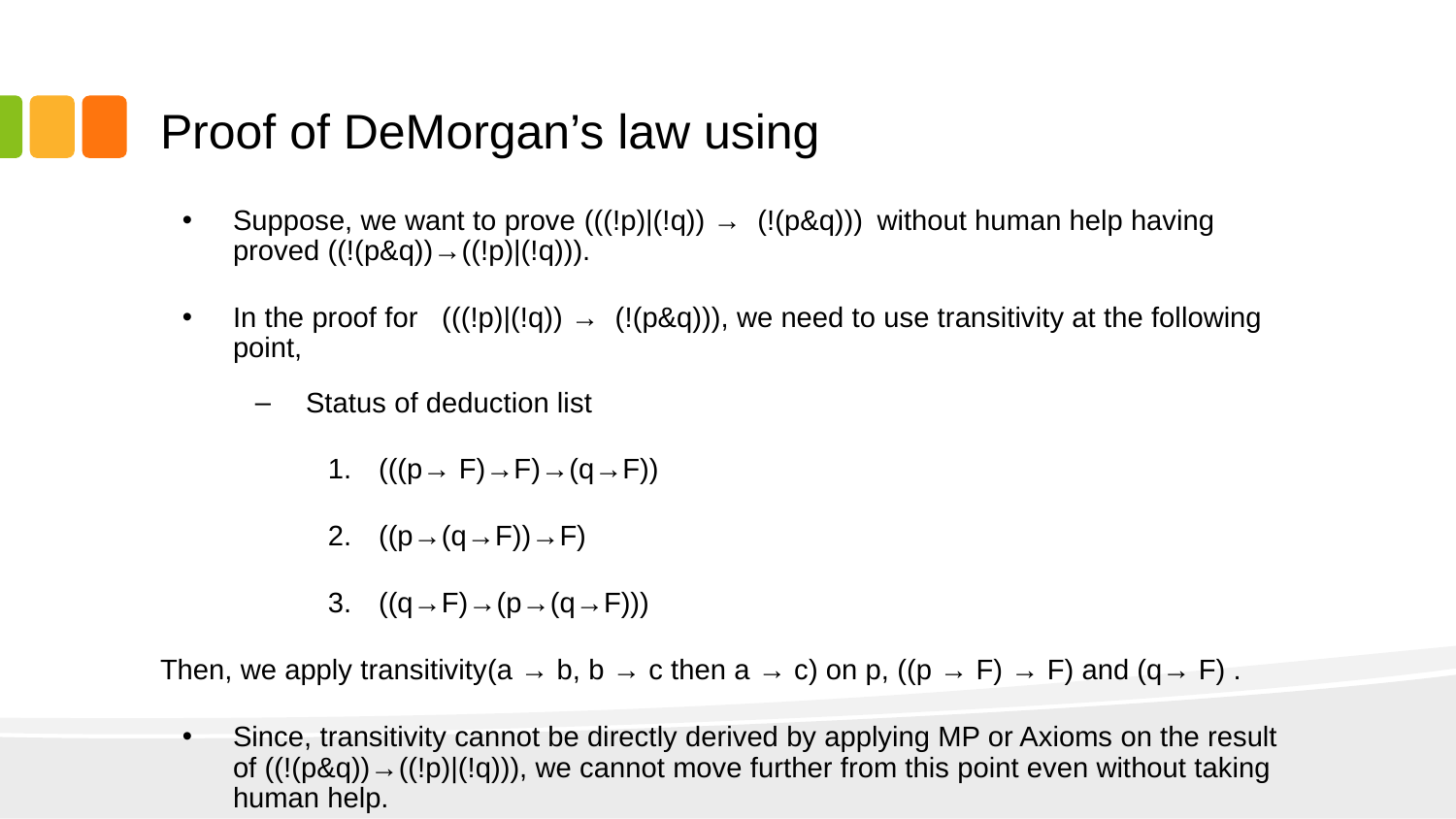

# Proof of DeMorgan’s law using
Suppose, we want to prove (((!p)|(!q)) →  (!(p&q)))  without human help having proved ((!(p&q))→((!p)|(!q))).
In the proof for   (((!p)|(!q)) →  (!(p&q))), we need to use transitivity at the following point,
Status of deduction list
(((p→ F)→F)→(q→F))
((p→(q→F))→F)
((q→F)→(p→(q→F)))
Then, we apply transitivity(a → b, b → c then a → c) on p, ((p → F) → F) and (q→ F) .
Since, transitivity cannot be directly derived by applying MP or Axioms on the result of ((!(p&q))→((!p)|(!q))), we cannot move further from this point even without taking human help.